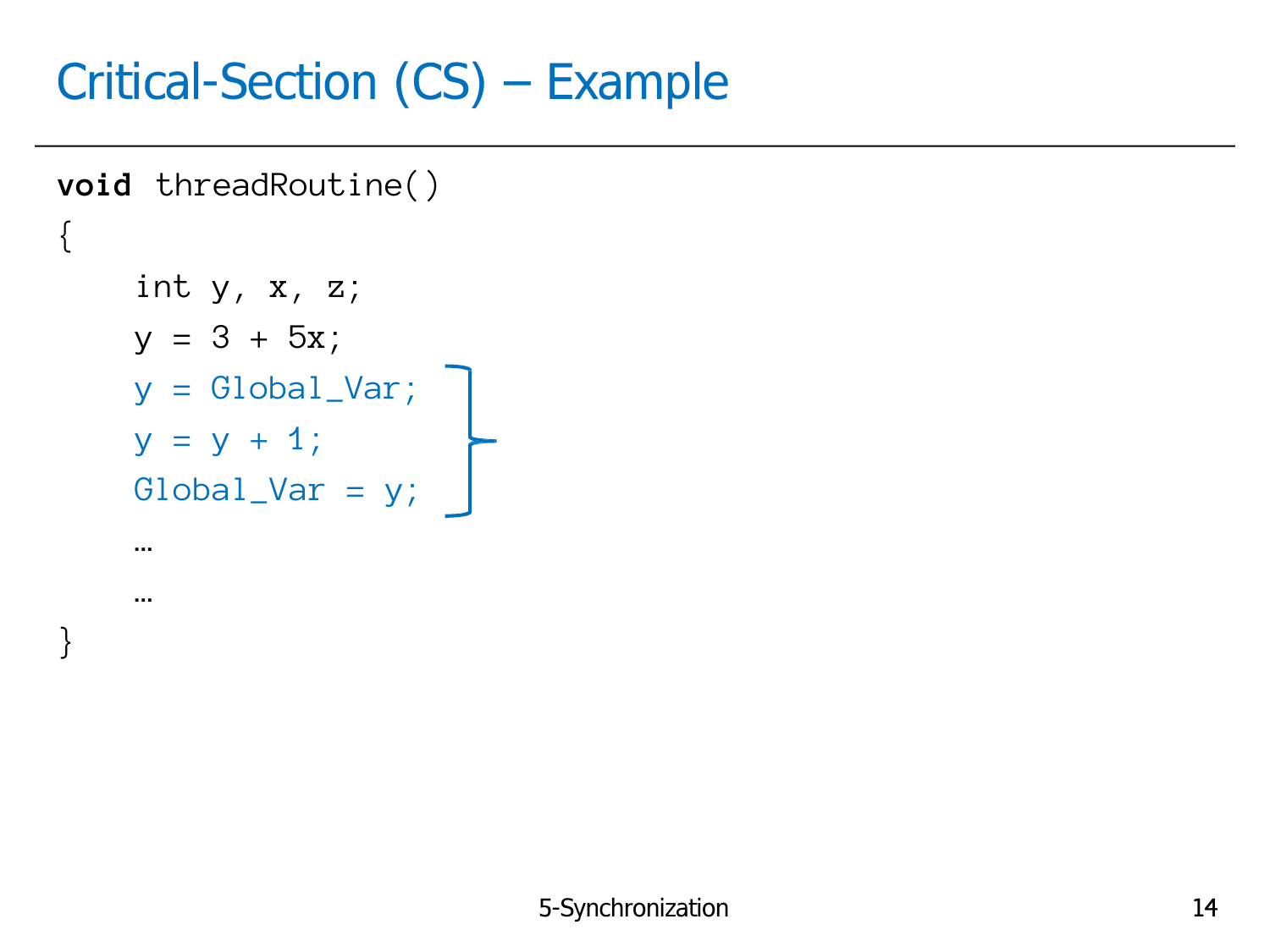

# Critical-Section (CS) – Example
void	threadRoutine()
{
int y, x, z; y = 3 + 5x;
y = Global_Var; y = y + 1; Global_Var = y;
…
…
}

5-Synchronization
14